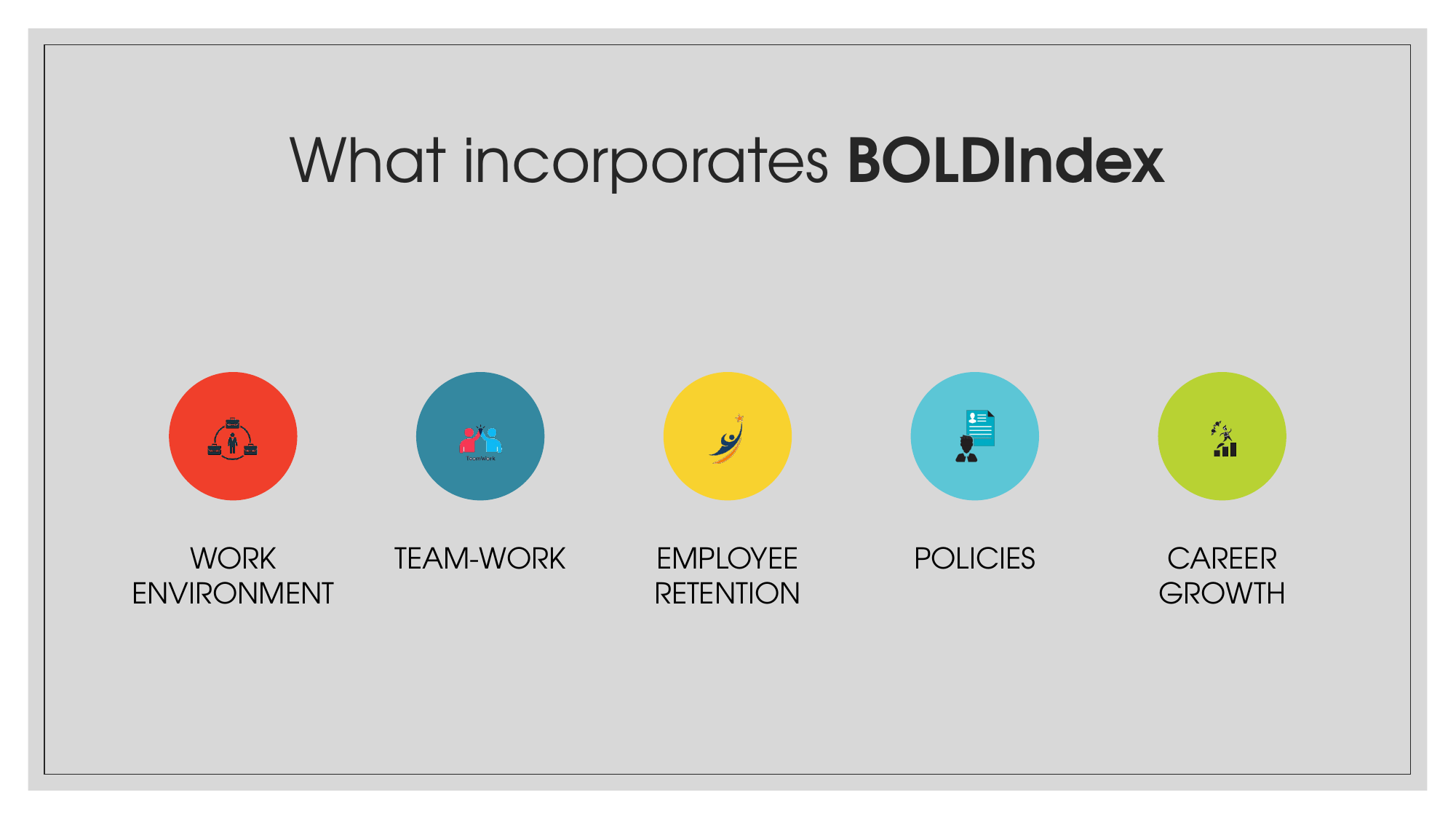

# What incorporates BOLDIndex
Work Environment
Team-work
Employee Retention
Policies
Career Growth